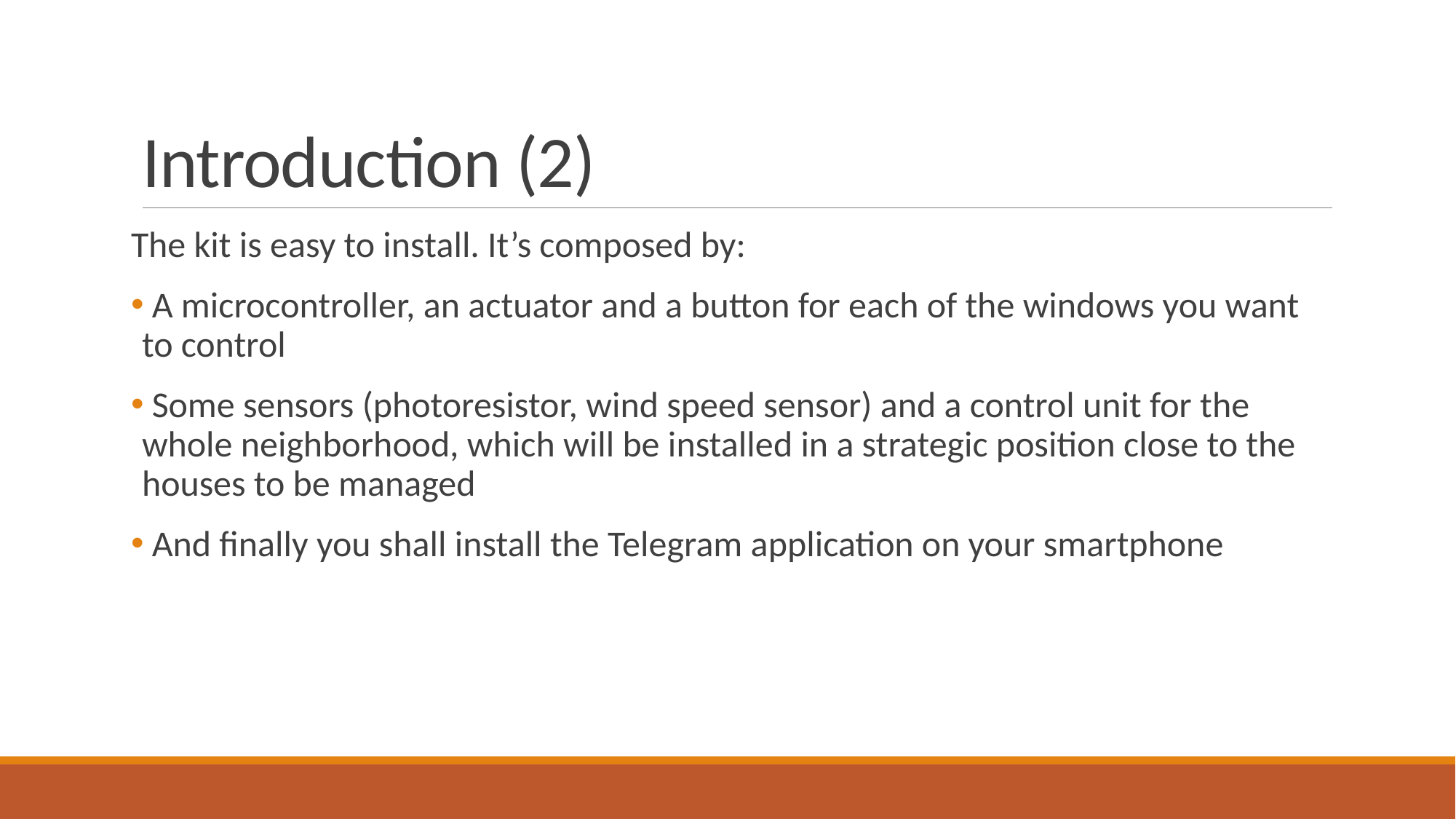

# Introduction (2)
The kit is easy to install. It’s composed by:
 A microcontroller, an actuator and a button for each of the windows you want to control
 Some sensors (photoresistor, wind speed sensor) and a control unit for the whole neighborhood, which will be installed in a strategic position close to the houses to be managed
 And finally you shall install the Telegram application on your smartphone